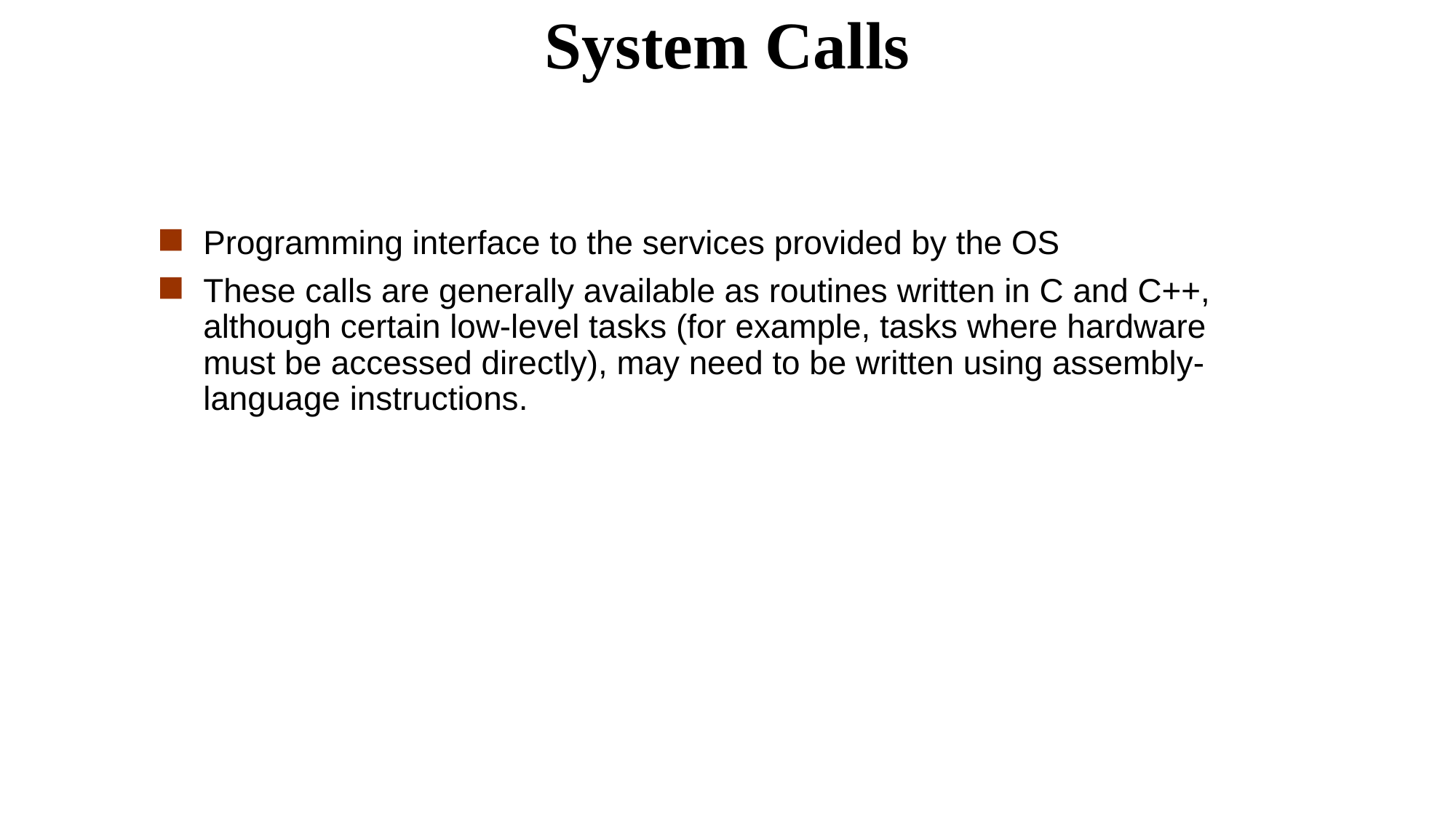

System Calls
Programming interface to the services provided by the OS
These calls are generally available as routines written in C and C++, although certain low-level tasks (for example, tasks where hardware must be accessed directly), may need to be written using assembly-language instructions.